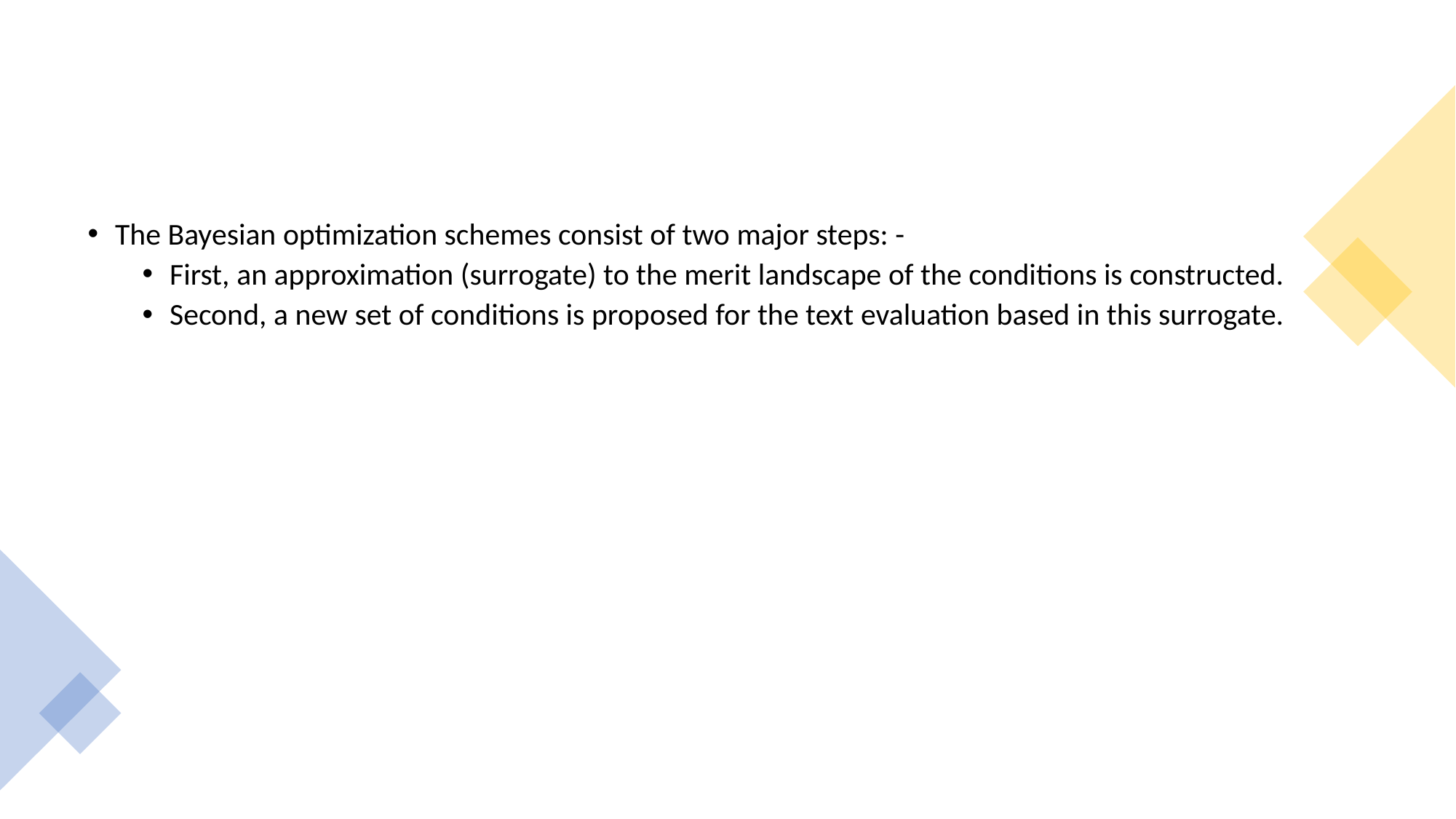

#

The Bayesian optimization schemes consist of two major steps: -
First, an approximation (surrogate) to the merit landscape of the conditions is constructed.
Second, a new set of conditions is proposed for the text evaluation based in this surrogate.